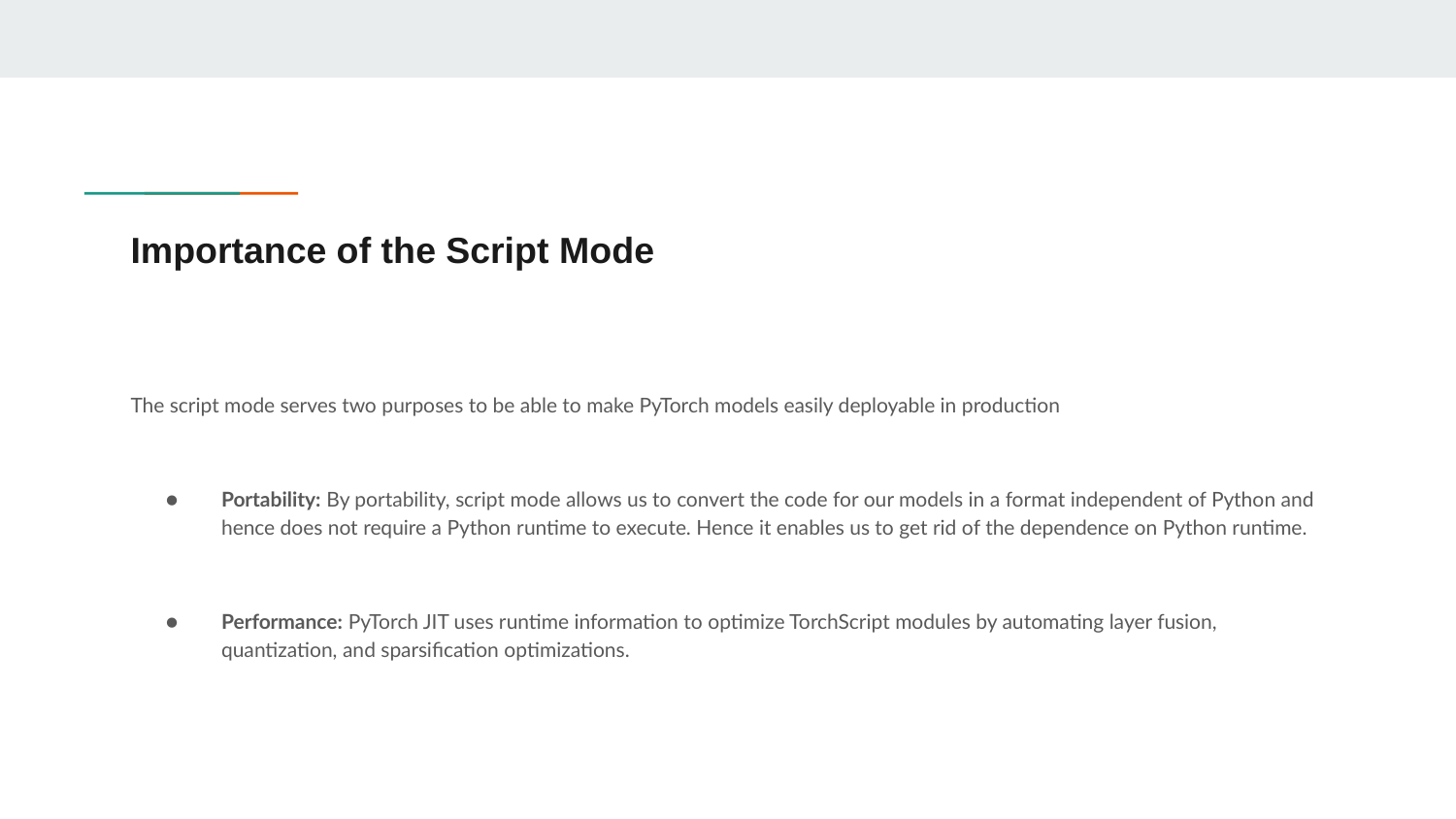

# Importance of the Script Mode

The script mode serves two purposes to be able to make PyTorch models easily deployable in production

Portability: By portability, script mode allows us to convert the code for our models in a format independent of Python and hence does not require a Python runtime to execute. Hence it enables us to get rid of the dependence on Python runtime.

Performance: PyTorch JIT uses runtime information to optimize TorchScript modules by automating layer fusion, quantization, and sparsification optimizations.